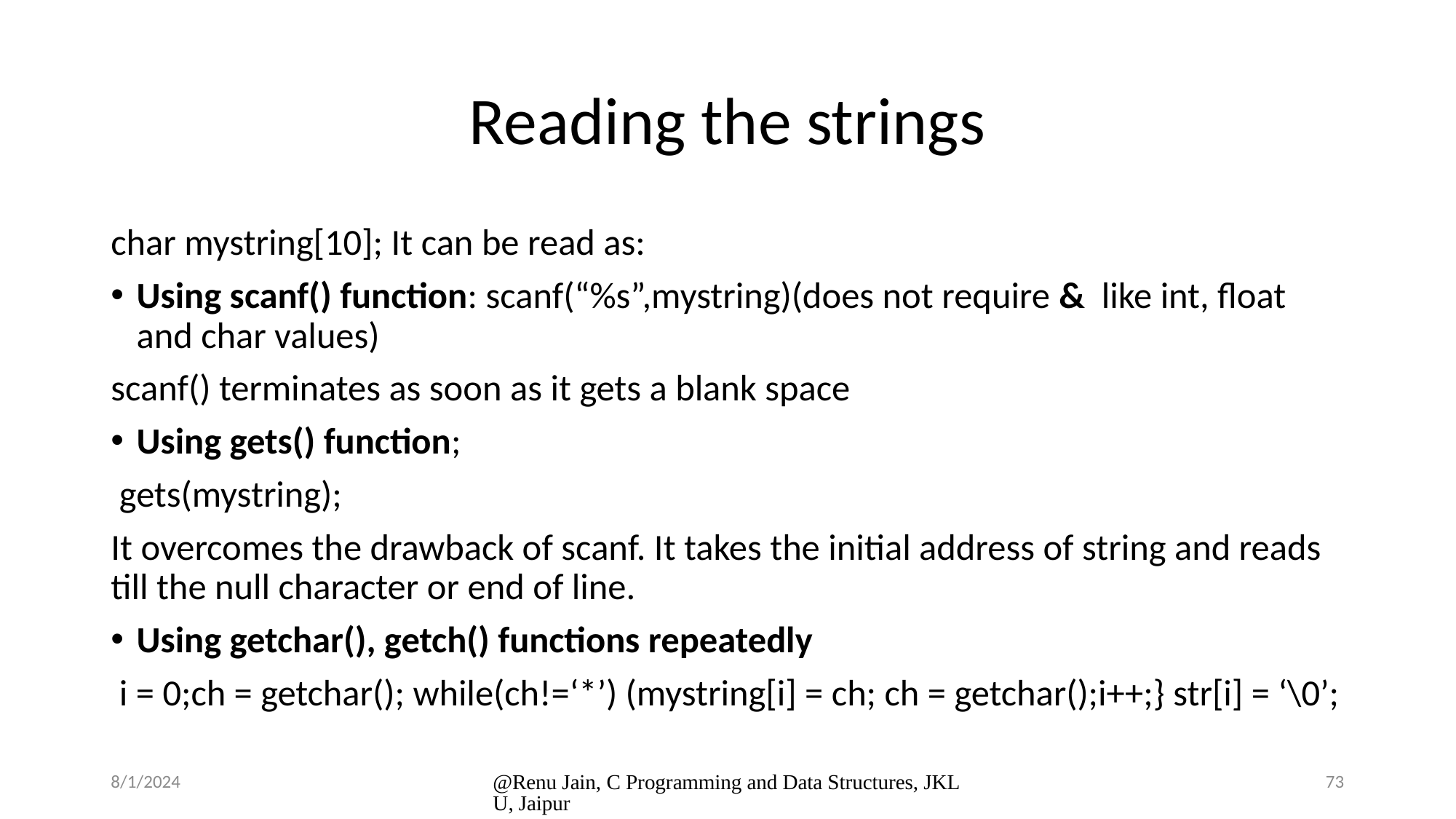

# Reading the strings
char mystring[10]; It can be read as:
Using scanf() function: scanf(“%s”,mystring)(does not require &  like int, float and char values)
scanf() terminates as soon as it gets a blank space
Using gets() function;
 gets(mystring);
It overcomes the drawback of scanf. It takes the initial address of string and reads till the null character or end of line.
Using getchar(), getch() functions repeatedly
 i = 0;ch = getchar(); while(ch!=‘*’) (mystring[i] = ch; ch = getchar();i++;} str[i] = ‘\0’;

8/1/2024
@Renu Jain, C Programming and Data Structures, JKLU, Jaipur
73